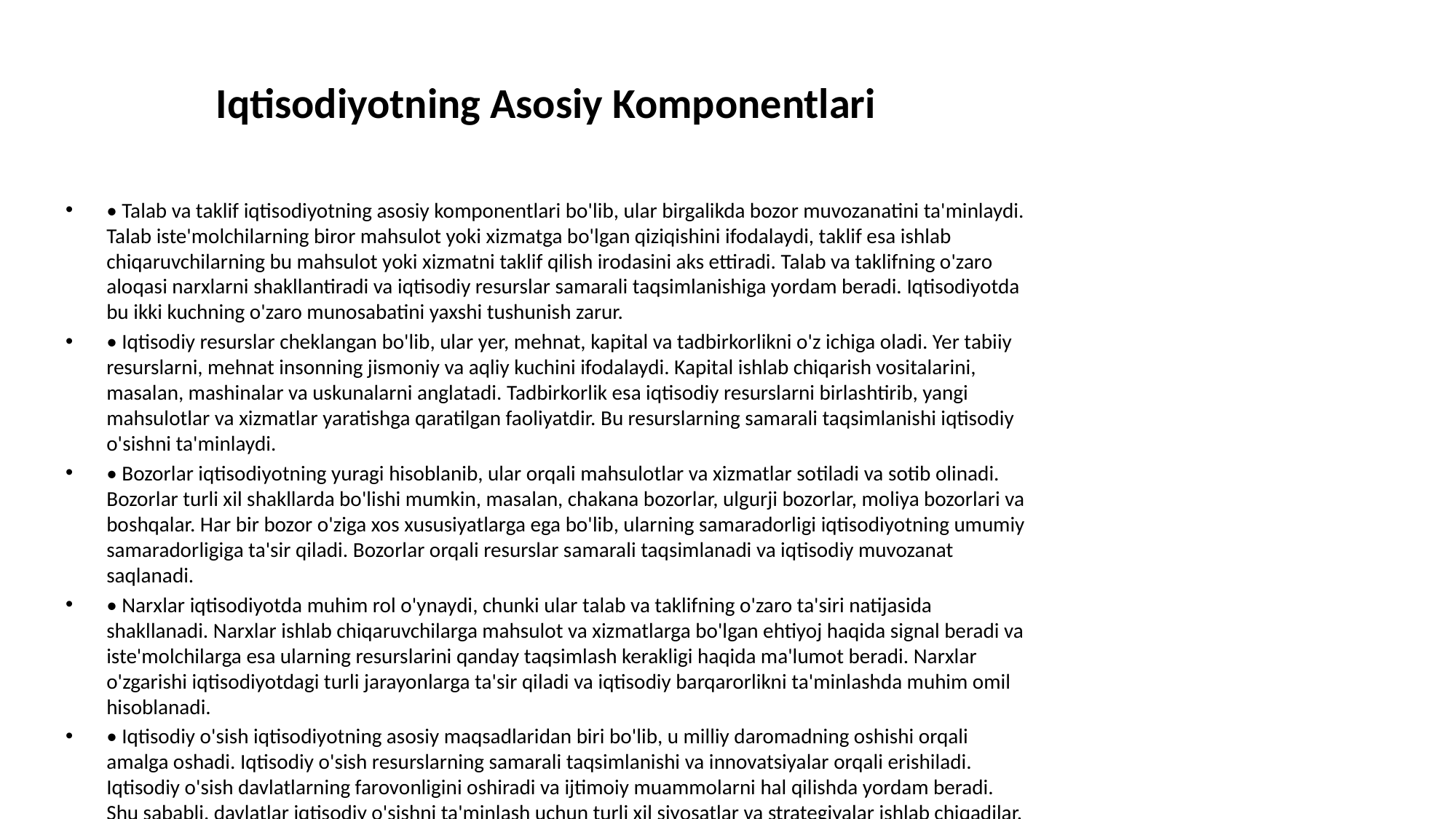

# Iqtisodiyotning Asosiy Komponentlari
• Talab va taklif iqtisodiyotning asosiy komponentlari bo'lib, ular birgalikda bozor muvozanatini ta'minlaydi. Talab iste'molchilarning biror mahsulot yoki xizmatga bo'lgan qiziqishini ifodalaydi, taklif esa ishlab chiqaruvchilarning bu mahsulot yoki xizmatni taklif qilish irodasini aks ettiradi. Talab va taklifning o'zaro aloqasi narxlarni shakllantiradi va iqtisodiy resurslar samarali taqsimlanishiga yordam beradi. Iqtisodiyotda bu ikki kuchning o'zaro munosabatini yaxshi tushunish zarur.
• Iqtisodiy resurslar cheklangan bo'lib, ular yer, mehnat, kapital va tadbirkorlikni o'z ichiga oladi. Yer tabiiy resurslarni, mehnat insonning jismoniy va aqliy kuchini ifodalaydi. Kapital ishlab chiqarish vositalarini, masalan, mashinalar va uskunalarni anglatadi. Tadbirkorlik esa iqtisodiy resurslarni birlashtirib, yangi mahsulotlar va xizmatlar yaratishga qaratilgan faoliyatdir. Bu resurslarning samarali taqsimlanishi iqtisodiy o'sishni ta'minlaydi.
• Bozorlar iqtisodiyotning yuragi hisoblanib, ular orqali mahsulotlar va xizmatlar sotiladi va sotib olinadi. Bozorlar turli xil shakllarda bo'lishi mumkin, masalan, chakana bozorlar, ulgurji bozorlar, moliya bozorlari va boshqalar. Har bir bozor o'ziga xos xususiyatlarga ega bo'lib, ularning samaradorligi iqtisodiyotning umumiy samaradorligiga ta'sir qiladi. Bozorlar orqali resurslar samarali taqsimlanadi va iqtisodiy muvozanat saqlanadi.
• Narxlar iqtisodiyotda muhim rol o'ynaydi, chunki ular talab va taklifning o'zaro ta'siri natijasida shakllanadi. Narxlar ishlab chiqaruvchilarga mahsulot va xizmatlarga bo'lgan ehtiyoj haqida signal beradi va iste'molchilarga esa ularning resurslarini qanday taqsimlash kerakligi haqida ma'lumot beradi. Narxlar o'zgarishi iqtisodiyotdagi turli jarayonlarga ta'sir qiladi va iqtisodiy barqarorlikni ta'minlashda muhim omil hisoblanadi.
• Iqtisodiy o'sish iqtisodiyotning asosiy maqsadlaridan biri bo'lib, u milliy daromadning oshishi orqali amalga oshadi. Iqtisodiy o'sish resurslarning samarali taqsimlanishi va innovatsiyalar orqali erishiladi. Iqtisodiy o'sish davlatlarning farovonligini oshiradi va ijtimoiy muammolarni hal qilishda yordam beradi. Shu sababli, davlatlar iqtisodiy o'sishni ta'minlash uchun turli xil siyosatlar va strategiyalar ishlab chiqadilar.